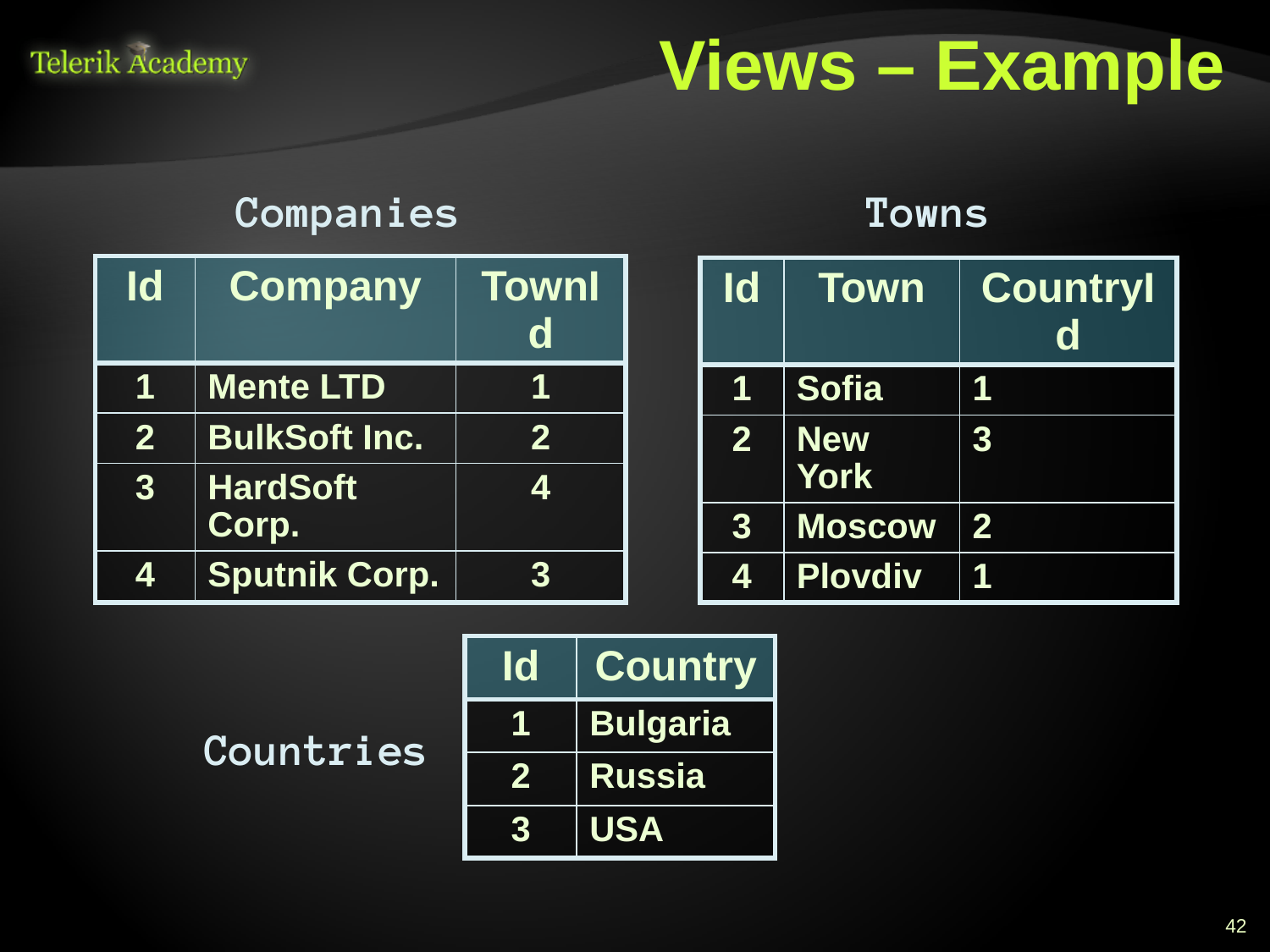

# Views – Example
Companies
Towns
| Id | Company | TownId |
| --- | --- | --- |
| 1 | Mente LTD | 1 |
| 2 | BulkSoft Inc. | 2 |
| 3 | HardSoft Corp. | 4 |
| 4 | Sputnik Corp. | 3 |
| Id | Town | CountryId |
| --- | --- | --- |
| 1 | Sofia | 1 |
| 2 | New York | 3 |
| 3 | Moscow | 2 |
| 4 | Plovdiv | 1 |
| Id | Country |
| --- | --- |
| 1 | Bulgaria |
| 2 | Russia |
| 3 | USA |
Countries
42